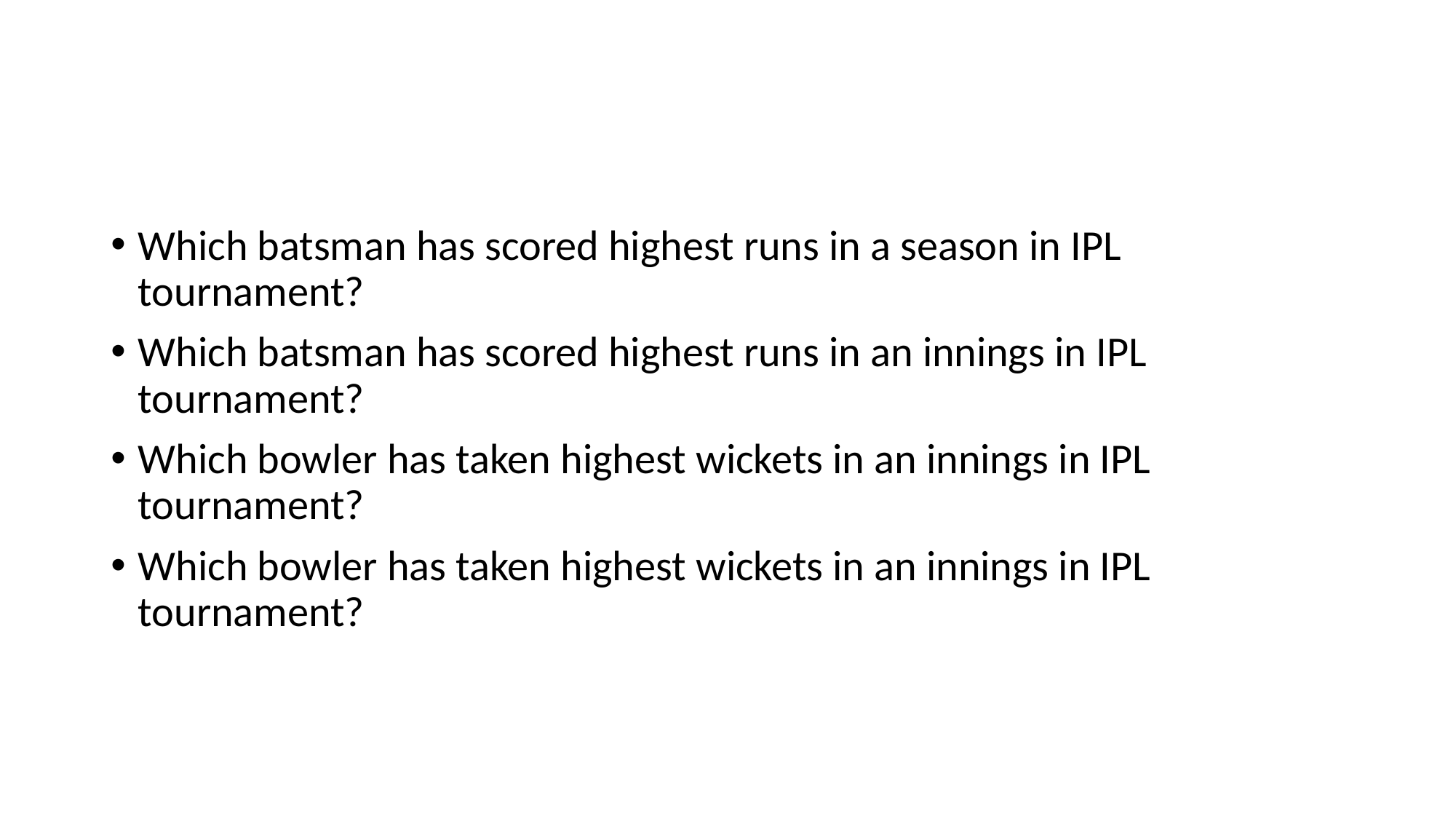

#
Which batsman has scored highest runs in a season in IPL tournament?
Which batsman has scored highest runs in an innings in IPL tournament?
Which bowler has taken highest wickets in an innings in IPL tournament?
Which bowler has taken highest wickets in an innings in IPL tournament?